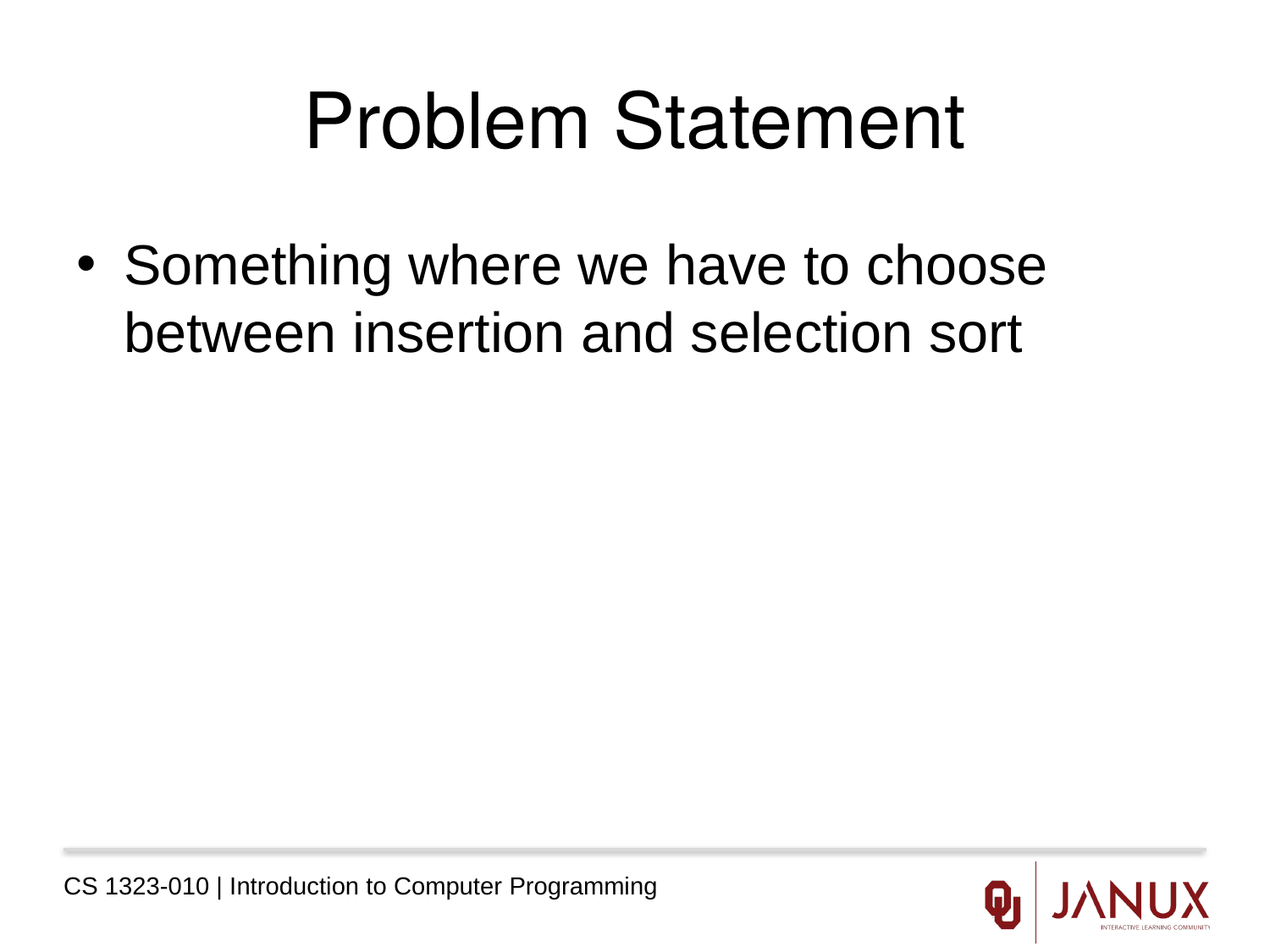

# Problem Statement
Something where we have to choose between insertion and selection sort